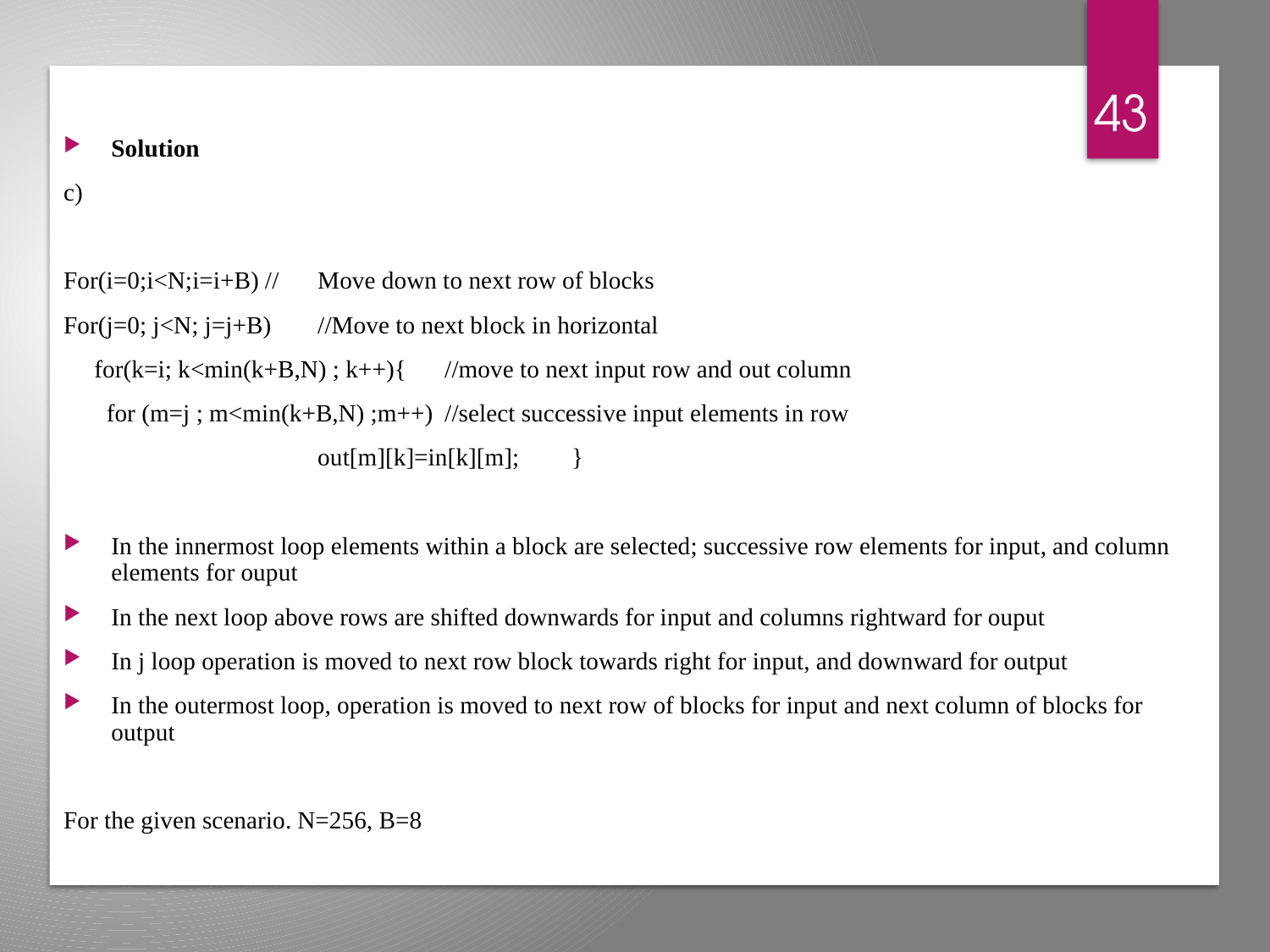

43

Solution
c)

For(i=0;i<N;i=i+B) //  	Move down to next row of blocks
For(j=0; j<N; j=j+B)	//Move to next block in horizontal
     for(k=i; k<min(k+B,N) ; k++){	//move to next input row and out column
       for (m=j ; m<min(k+B,N) ;m++)	//select successive input elements in row
		out[m][k]=in[k][m];	}

In the innermost loop elements within a block are selected; successive row elements for input, and column elements for ouput
In the next loop above rows are shifted downwards for input and columns rightward for ouput
In j loop operation is moved to next row block towards right for input, and downward for output
In the outermost loop, operation is moved to next row of blocks for input and next column of blocks for output

For the given scenario. N=256, B=8